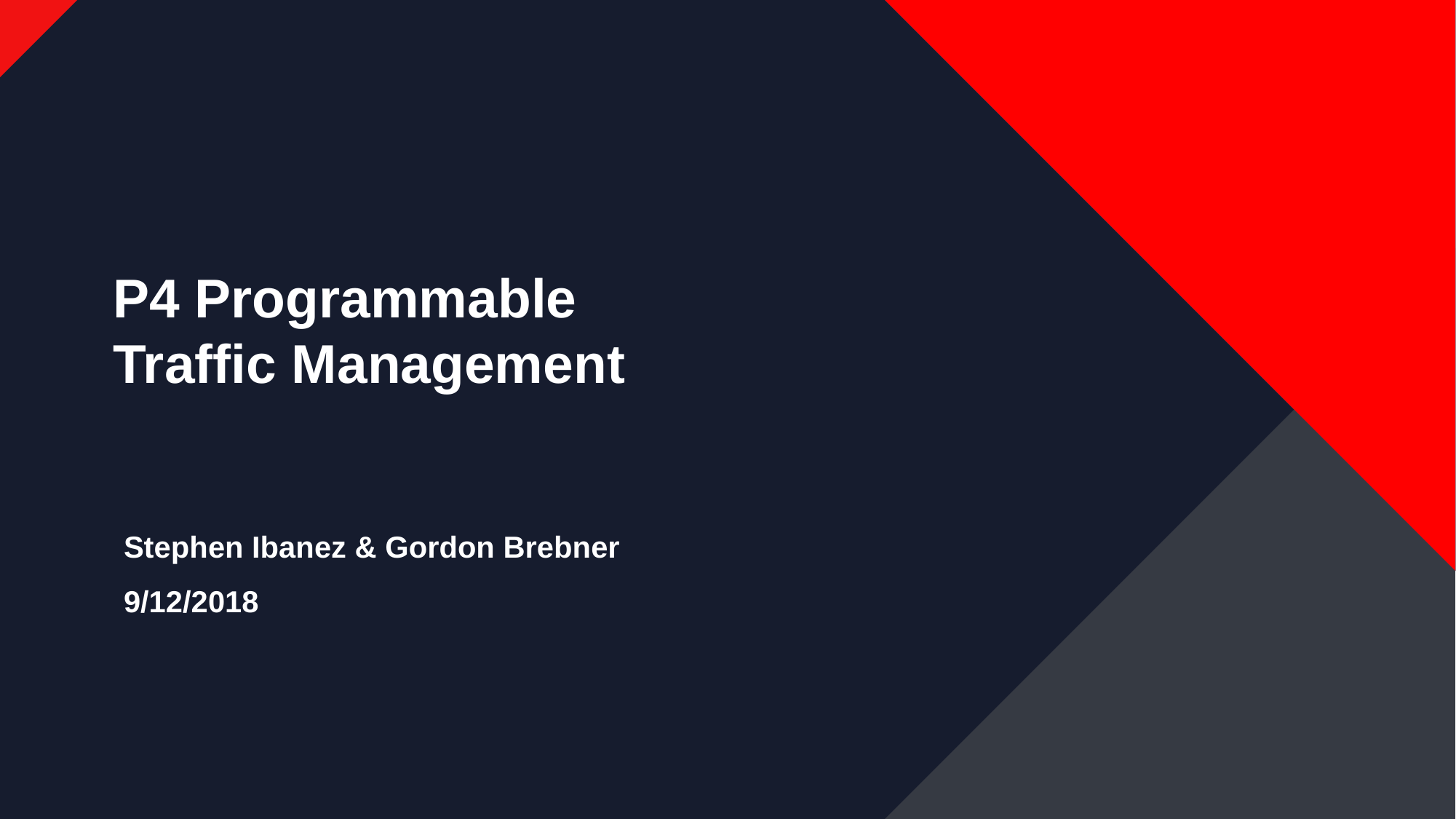

P4 Programmable
Traffic Management
Stephen Ibanez & Gordon Brebner
9/12/2018